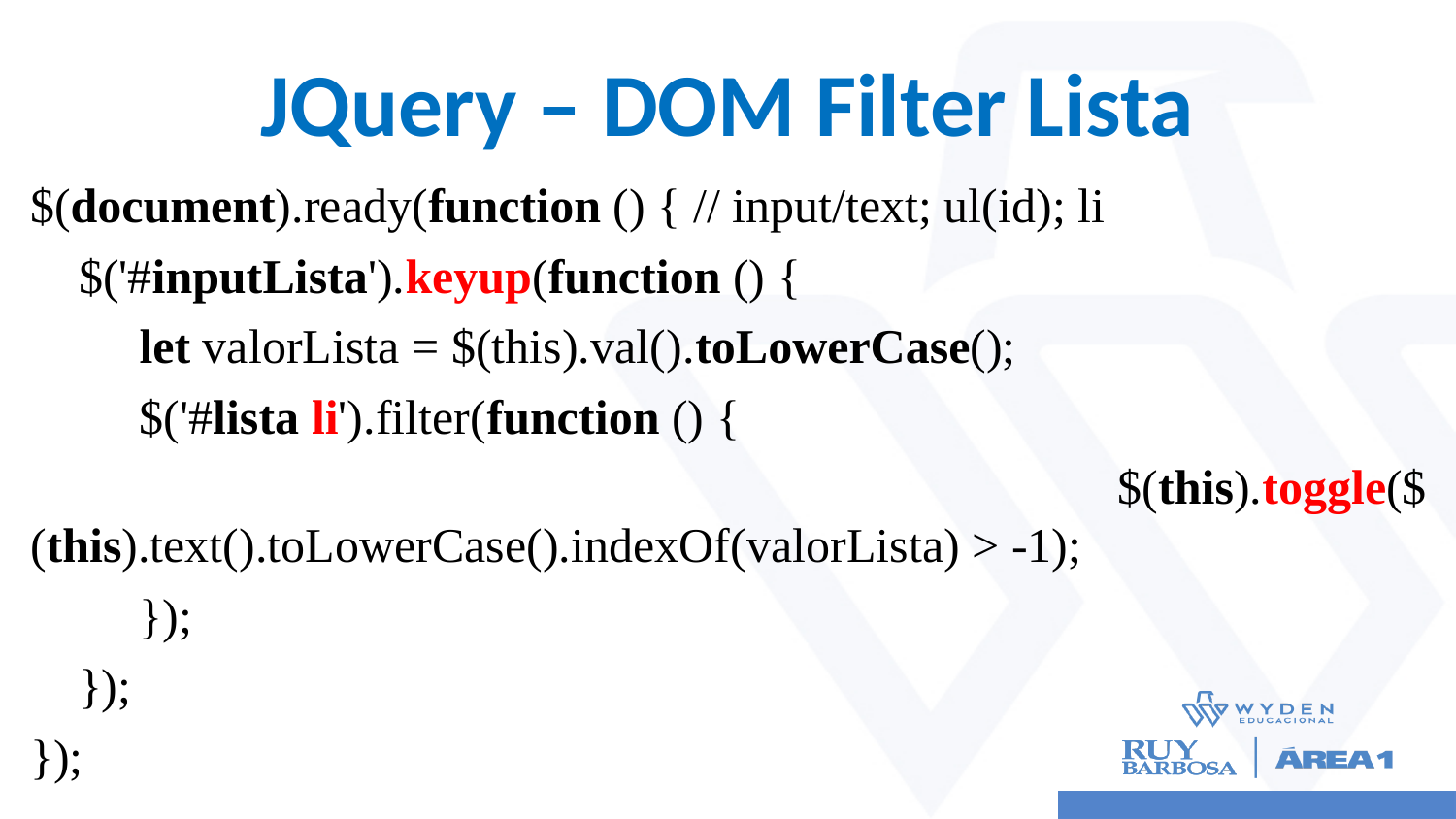

# JQuery – DOM Filter Lista
$(document).ready(function () { // input/text; ul(id); li
    $('#inputLista').keyup(function () {
         let valorLista = $(this).val().toLowerCase();
         $('#lista li').filter(function () {
             $(this).toggle($(this).text().toLowerCase().indexOf(valorLista) > -1);
         });
    });
});